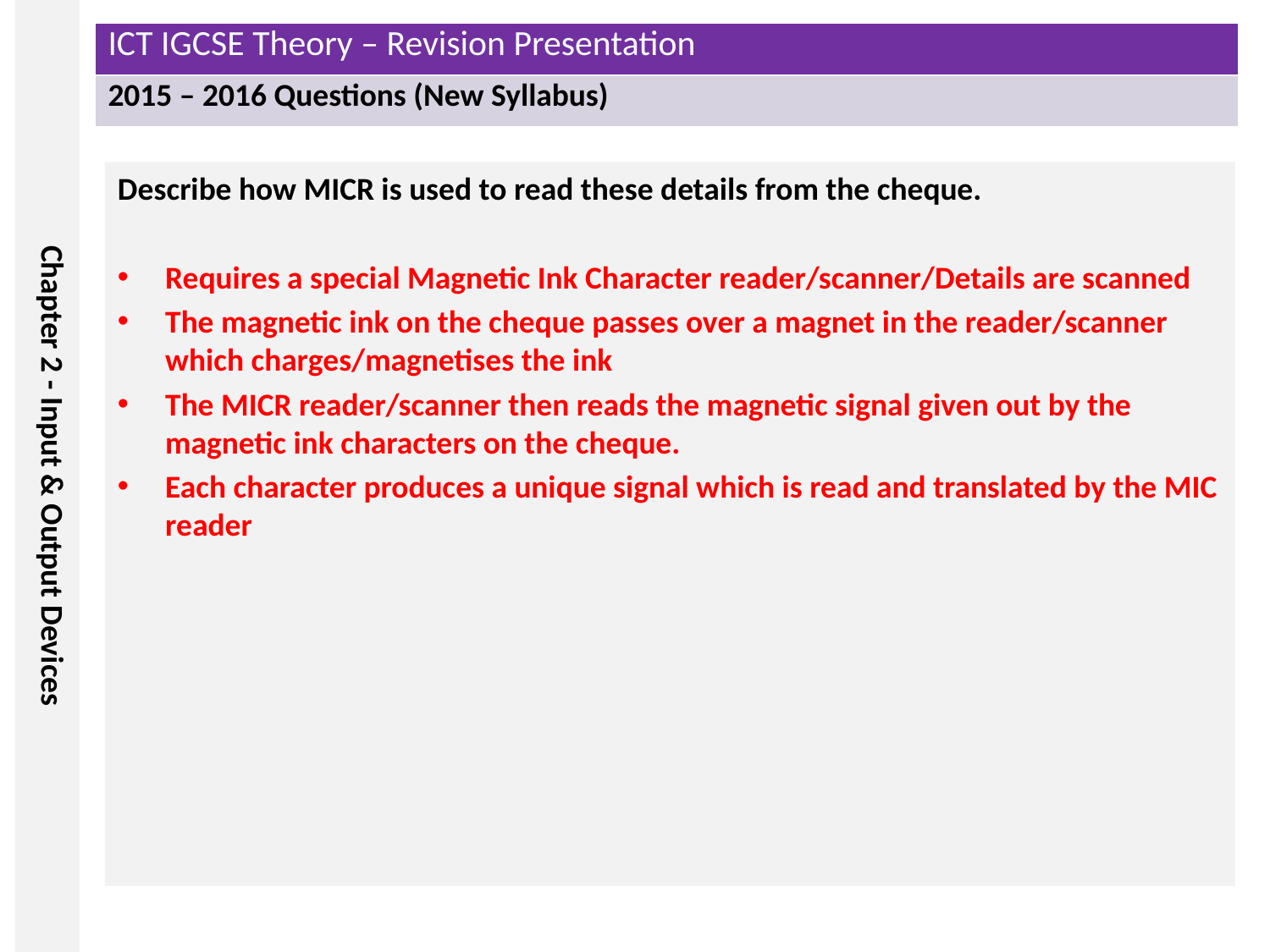

Describe how MICR is used to read these details from the cheque.

Requires a special Magnetic Ink Character reader/scanner/Details are scanned
The magnetic ink on the cheque passes over a magnet in the reader/scanner which charges/magnetises the ink
The MICR reader/scanner then reads the magnetic signal given out by the magnetic ink characters on the cheque.
Each character produces a unique signal which is read and translated by the MIC reader